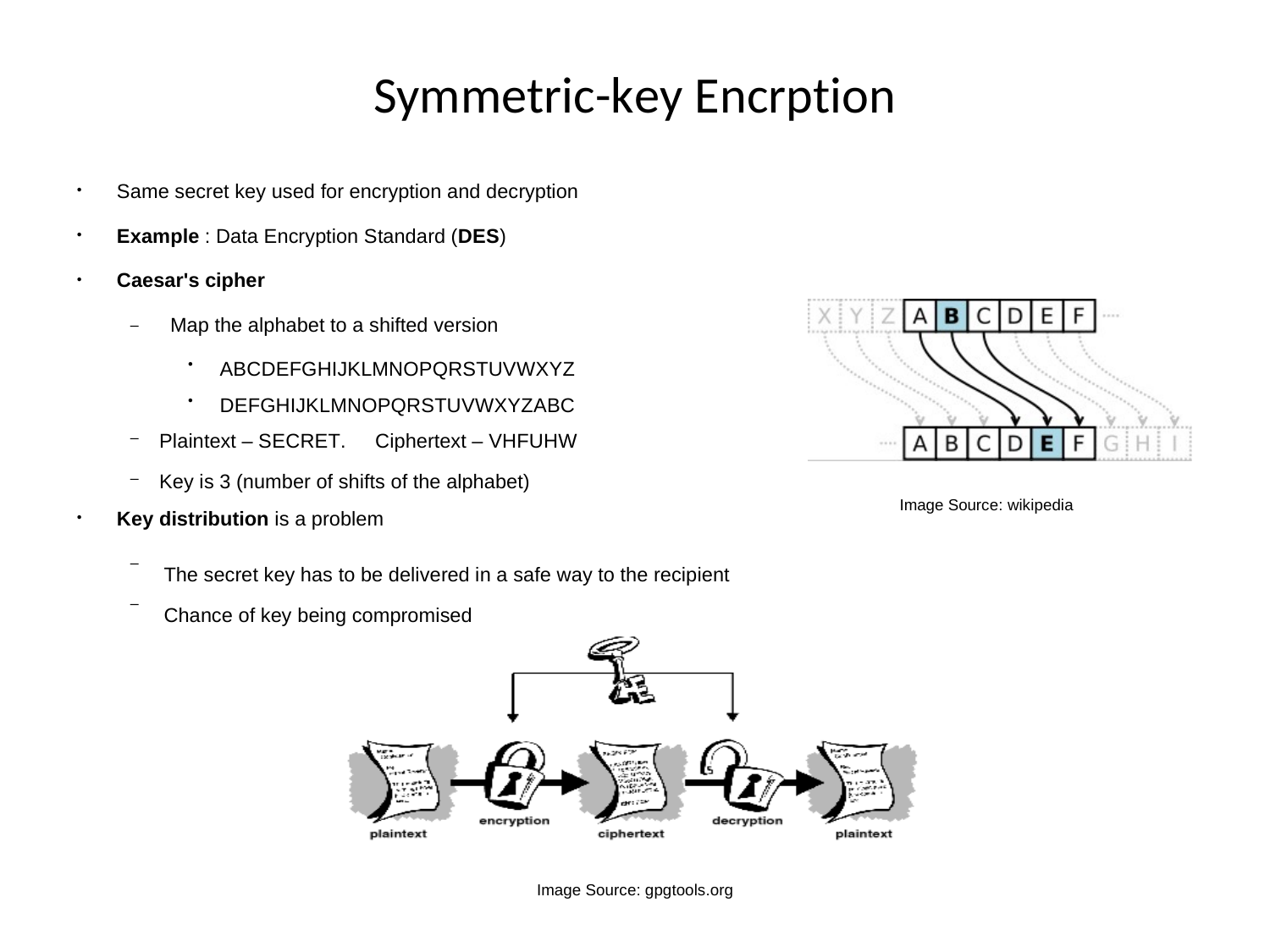

# Symmetric-key Encrption
Same secret key used for encryption and decryption
●
Example : Data Encryption Standard (DES)
●
Caesar's cipher
●

Map the alphabet to a shifted version
–
ABCDEFGHIJKLMNOPQRSTUVWXYZ DEFGHIJKLMNOPQRSTUVWXYZABC
●
●
Plaintext – SECRET.	Ciphertext – VHFUHW Key is 3 (number of shifts of the alphabet)
–
–
Image Source: wikipedia
Key distribution is a problem
●
The secret key has to be delivered in a safe way to the recipient Chance of key being compromised
–
–

Image Source: gpgtools.org